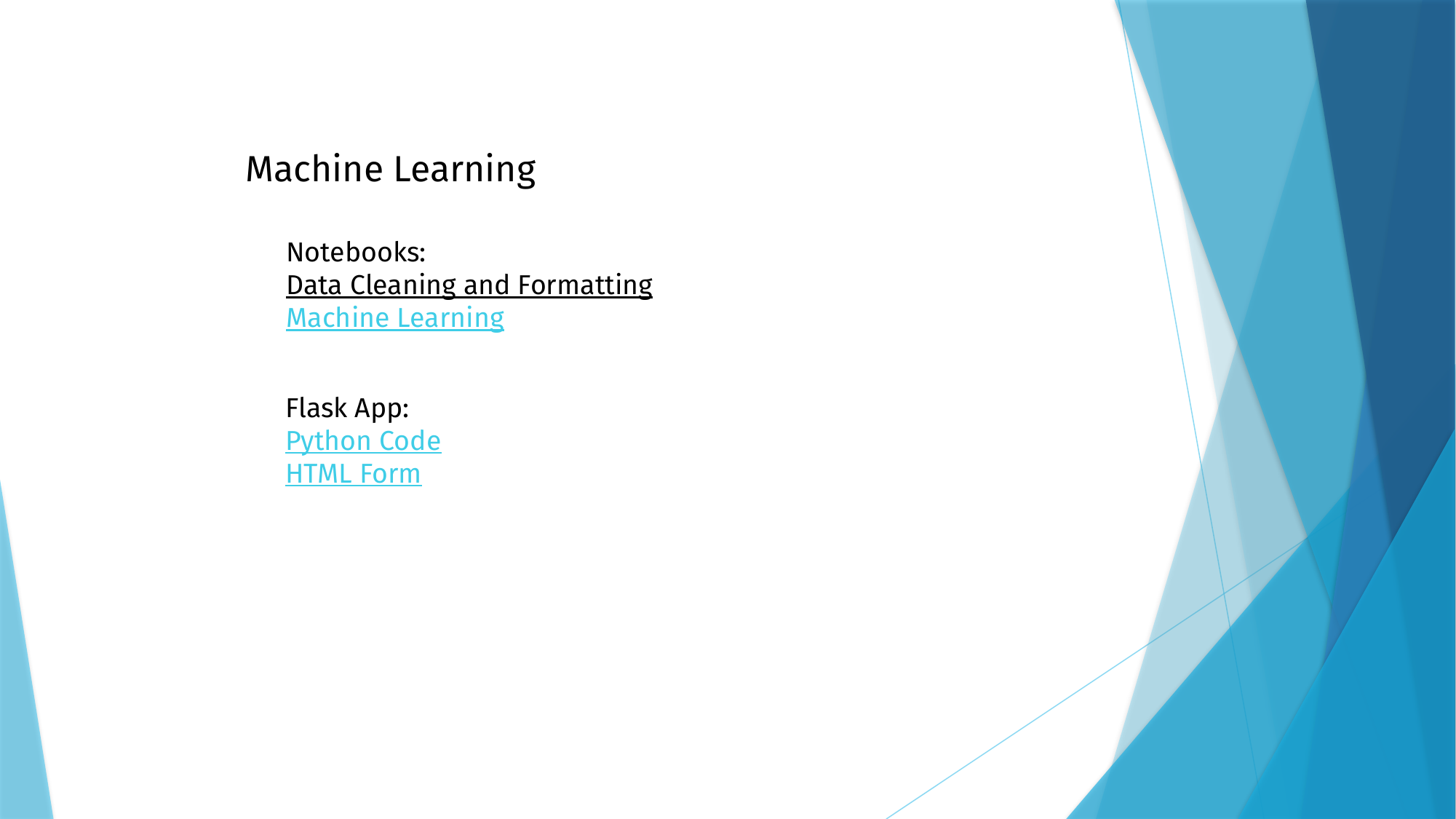

Machine Learning
Notebooks:
Data Cleaning and Formatting
Machine Learning
Flask App:
Python Code
HTML Form